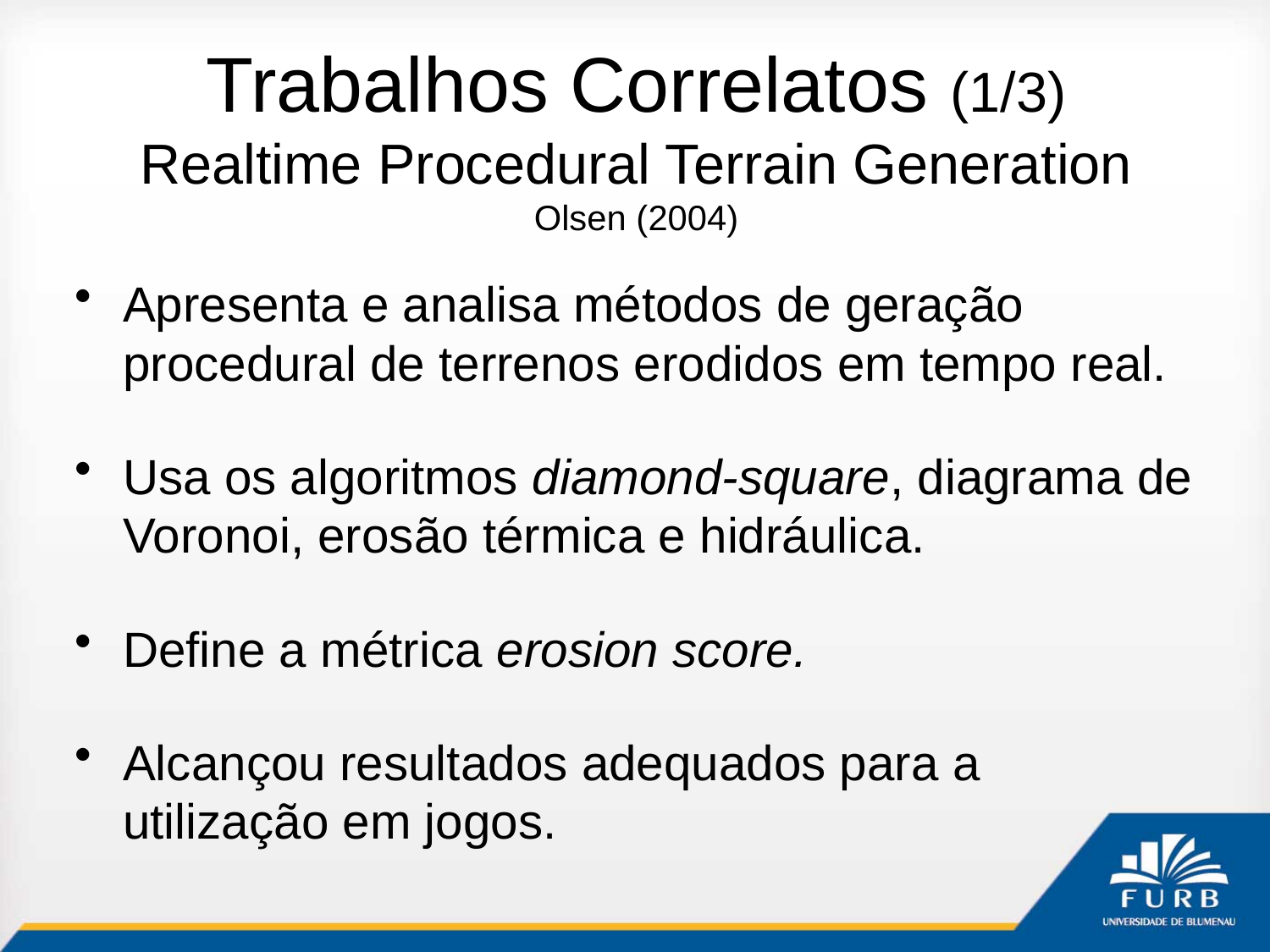

# Trabalhos Correlatos (1/3) Realtime Procedural Terrain Generation Olsen (2004)
Apresenta e analisa métodos de geração procedural de terrenos erodidos em tempo real.

Usa os algoritmos diamond-square, diagrama de Voronoi, erosão térmica e hidráulica.

Define a métrica erosion score.

Alcançou resultados adequados para a utilização em jogos.